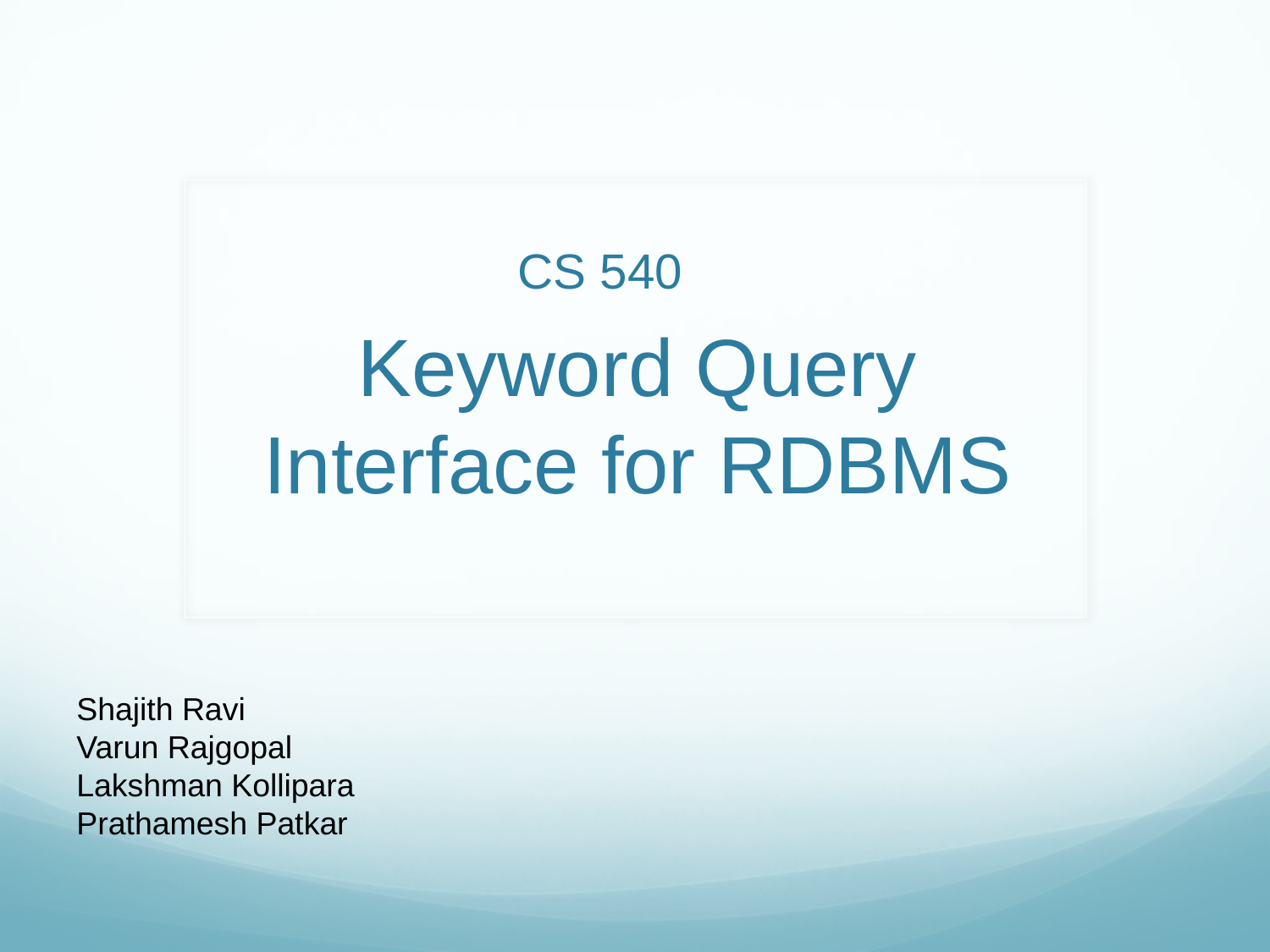

CS 540
# Keyword Query Interface for RDBMS
Shajith Ravi
Varun Rajgopal
Lakshman Kollipara
Prathamesh Patkar